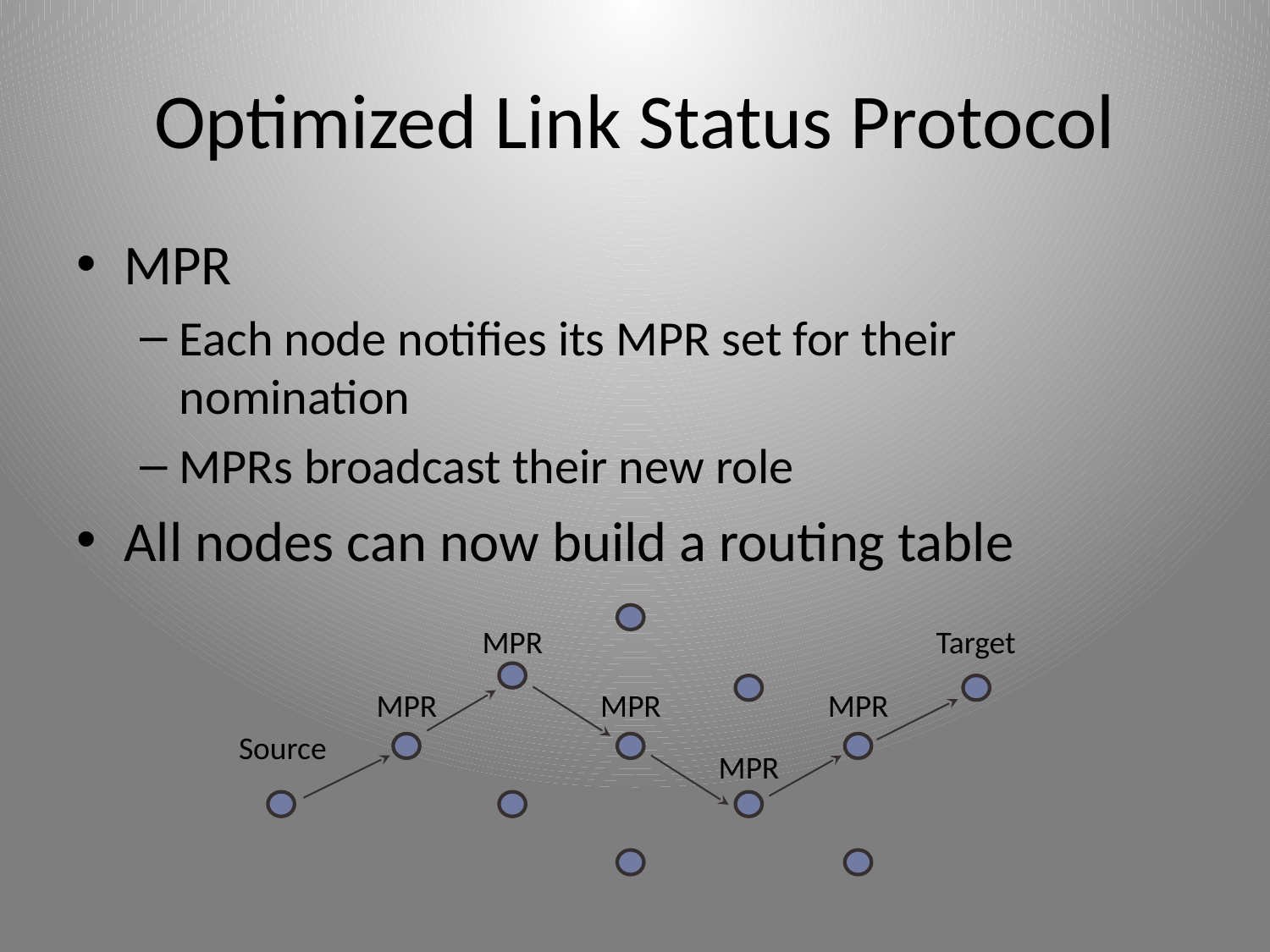

# Optimized Link Status Protocol
MPR
Each node notifies its MPR set for their nomination
MPRs broadcast their new role
All nodes can now build a routing table

MPR
Target
MPR
MPR
MPR

Source
MPR